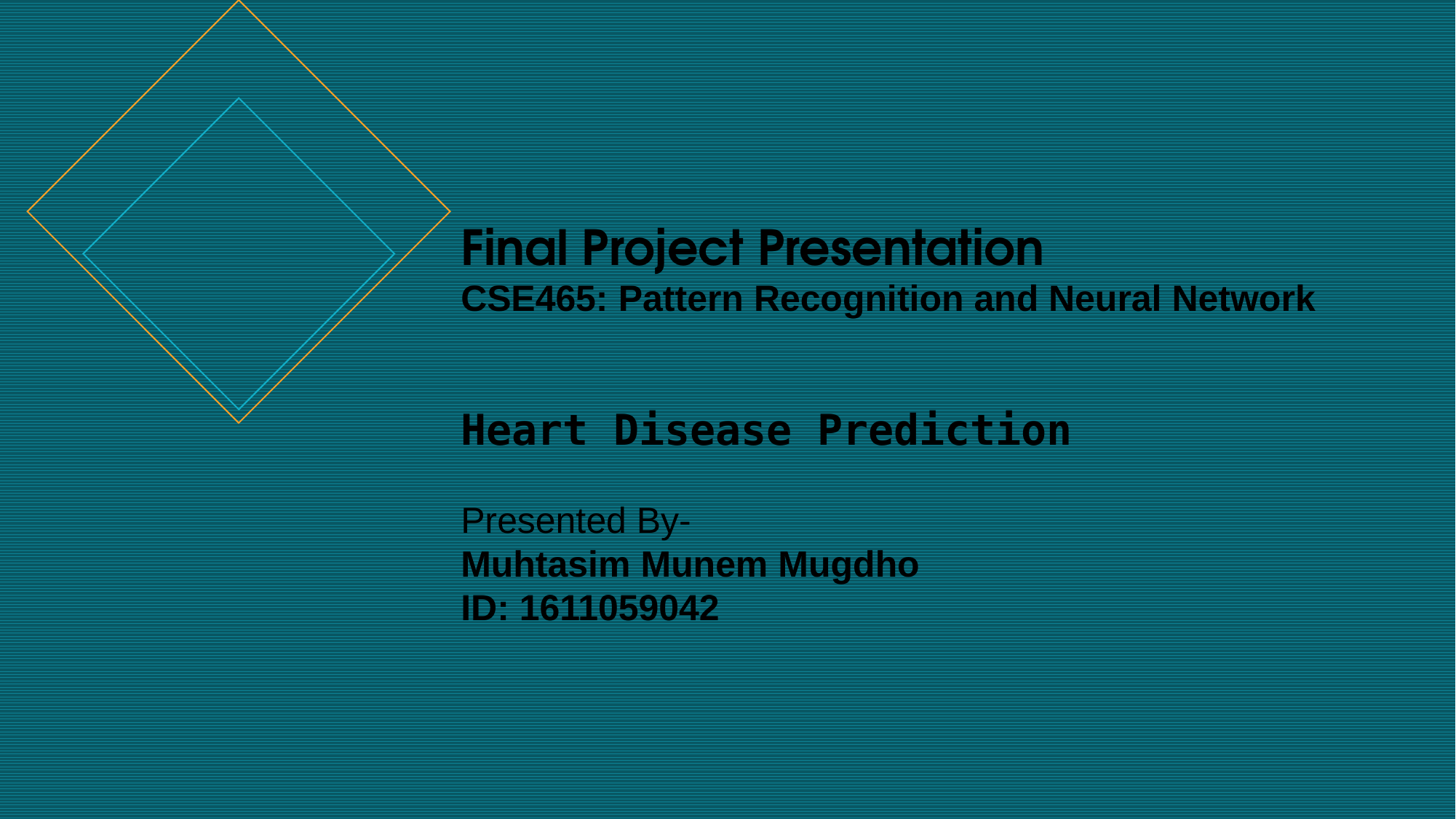

Final Project Presentation
CSE465: Pattern Recognition and Neural Network

Heart Disease Prediction

Presented By-
Muhtasim Munem Mugdho
ID: 1611059042